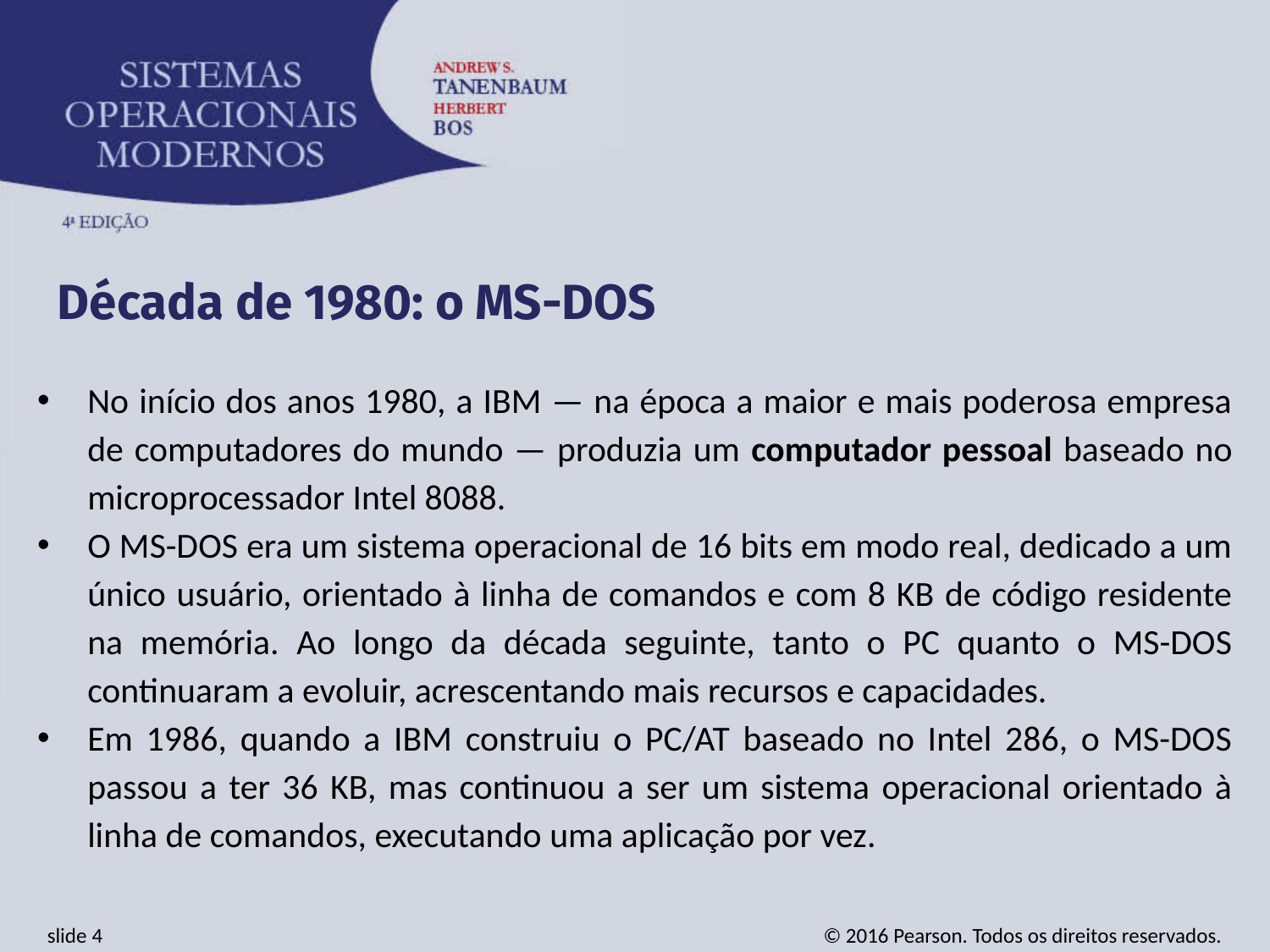

Década de 1980: o MS-DOS
No início dos anos 1980, a IBM — na época a maior e mais poderosa empresa de computadores do mundo — produzia um computador pessoal baseado no microprocessador Intel 8088.
O MS-DOS era um sistema operacional de 16 bits em modo real, dedicado a um único usuário, orientado à linha de comandos e com 8 KB de código residente na memória. Ao longo da década seguinte, tanto o PC quanto o MS-DOS continuaram a evoluir, acrescentando mais recursos e capacidades.
Em 1986, quando a IBM construiu o PC/AT baseado no Intel 286, o MS-DOS passou a ter 36 KB, mas continuou a ser um sistema operacional orientado à linha de comandos, executando uma aplicação por vez.